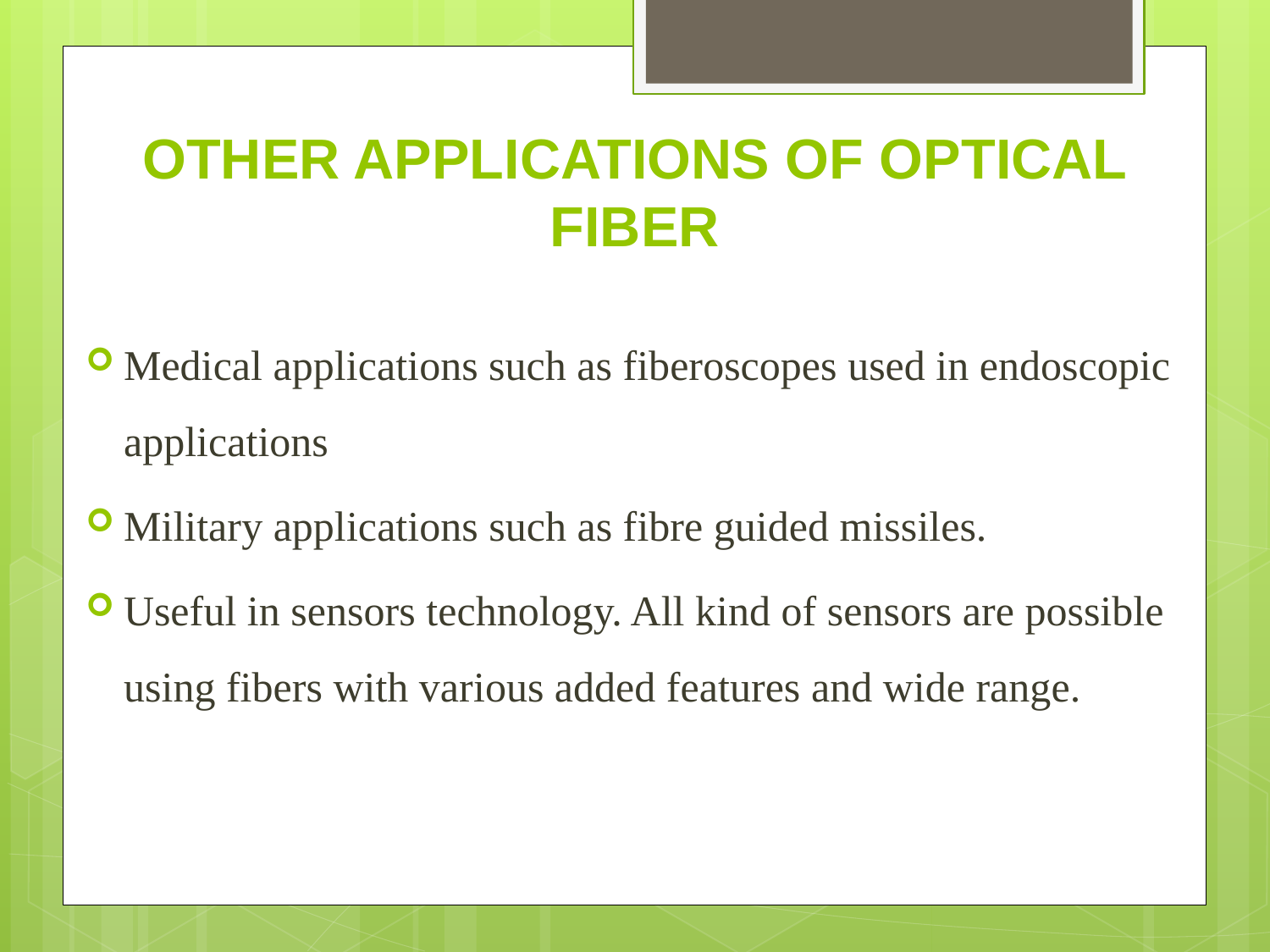

OTHER APPLICATIONS OF OPTICAL FIBER
Medical applications such as fiberoscopes used in endoscopic applications
Military applications such as fibre guided missiles.
Useful in sensors technology. All kind of sensors are possible using fibers with various added features and wide range.